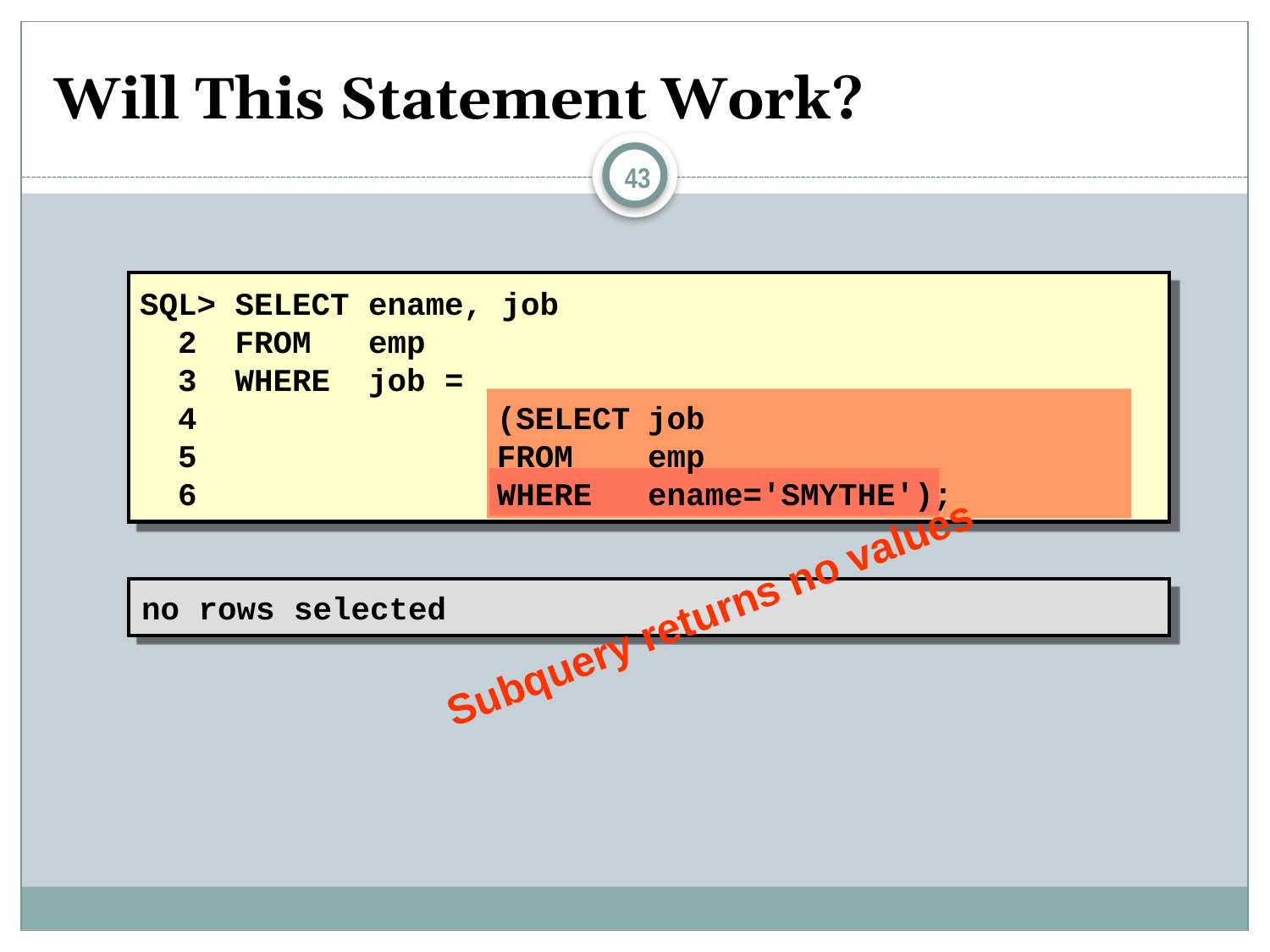

# Will This Statement Work?
43
SQL> SELECT ename, job
  2  FROM   emp
  3  WHERE  job =
  4		(SELECT	job
  5		FROM	emp
  6		WHERE	ename='SMYTHE');

no rows selected
Subquery returns no values